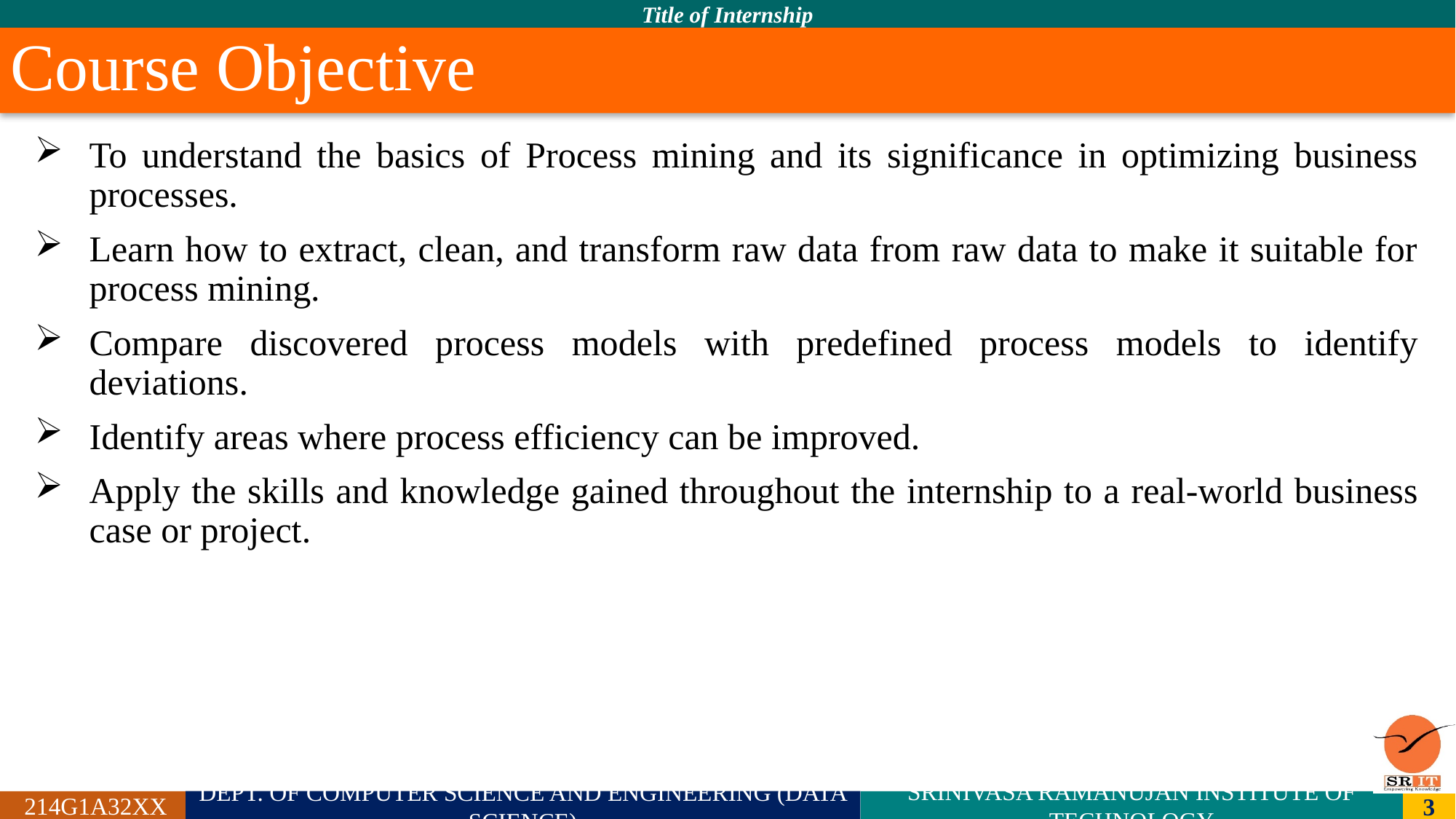

# Course Objective
To understand the basics of Process mining and its significance in optimizing business processes.
Learn how to extract, clean, and transform raw data from raw data to make it suitable for process mining.
Compare discovered process models with predefined process models to identify deviations.
Identify areas where process efficiency can be improved.
Apply the skills and knowledge gained throughout the internship to a real-world business case or project.